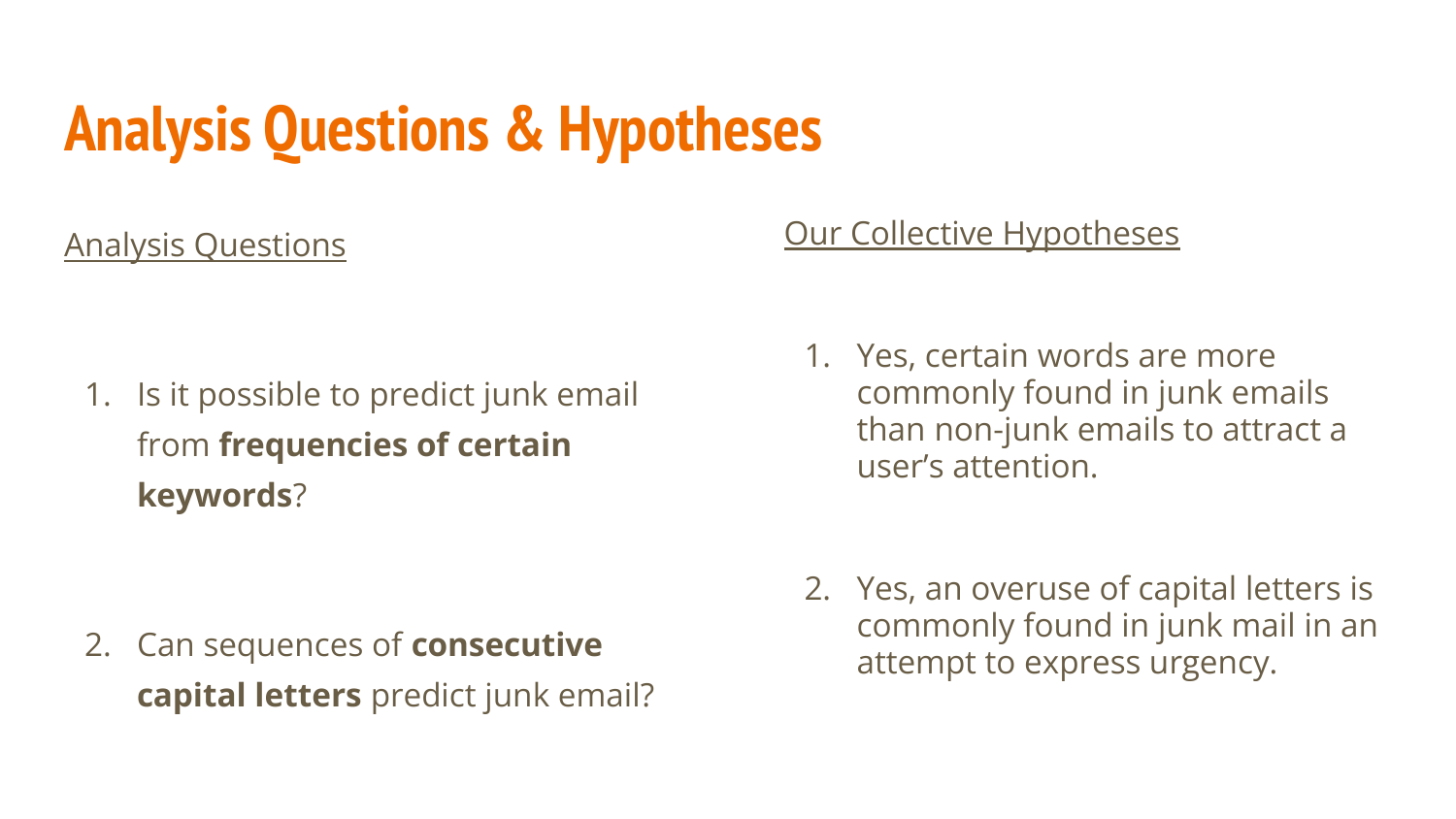

# Analysis Questions & Hypotheses
Analysis Questions

Is it possible to predict junk email from frequencies of certain keywords?

Can sequences of consecutive capital letters predict junk email?
Our Collective Hypotheses

Yes, certain words are more commonly found in junk emails than non-junk emails to attract a user’s attention.

Yes, an overuse of capital letters is commonly found in junk mail in an attempt to express urgency.